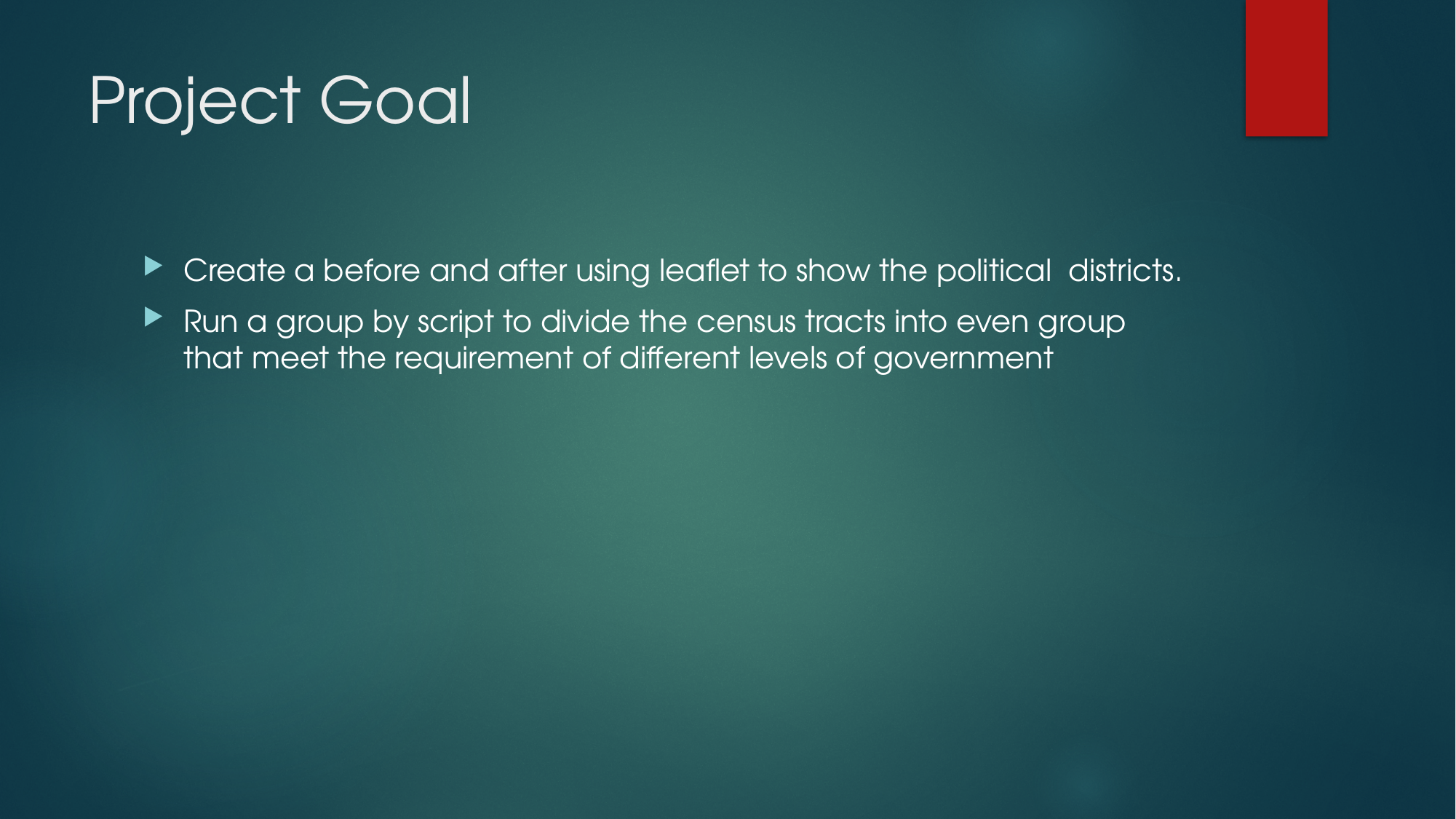

# Project Goal
Create a before and after using leaflet to show the political  districts.
Run a group by script to divide the census tracts into even group that meet the requirement of different levels of government